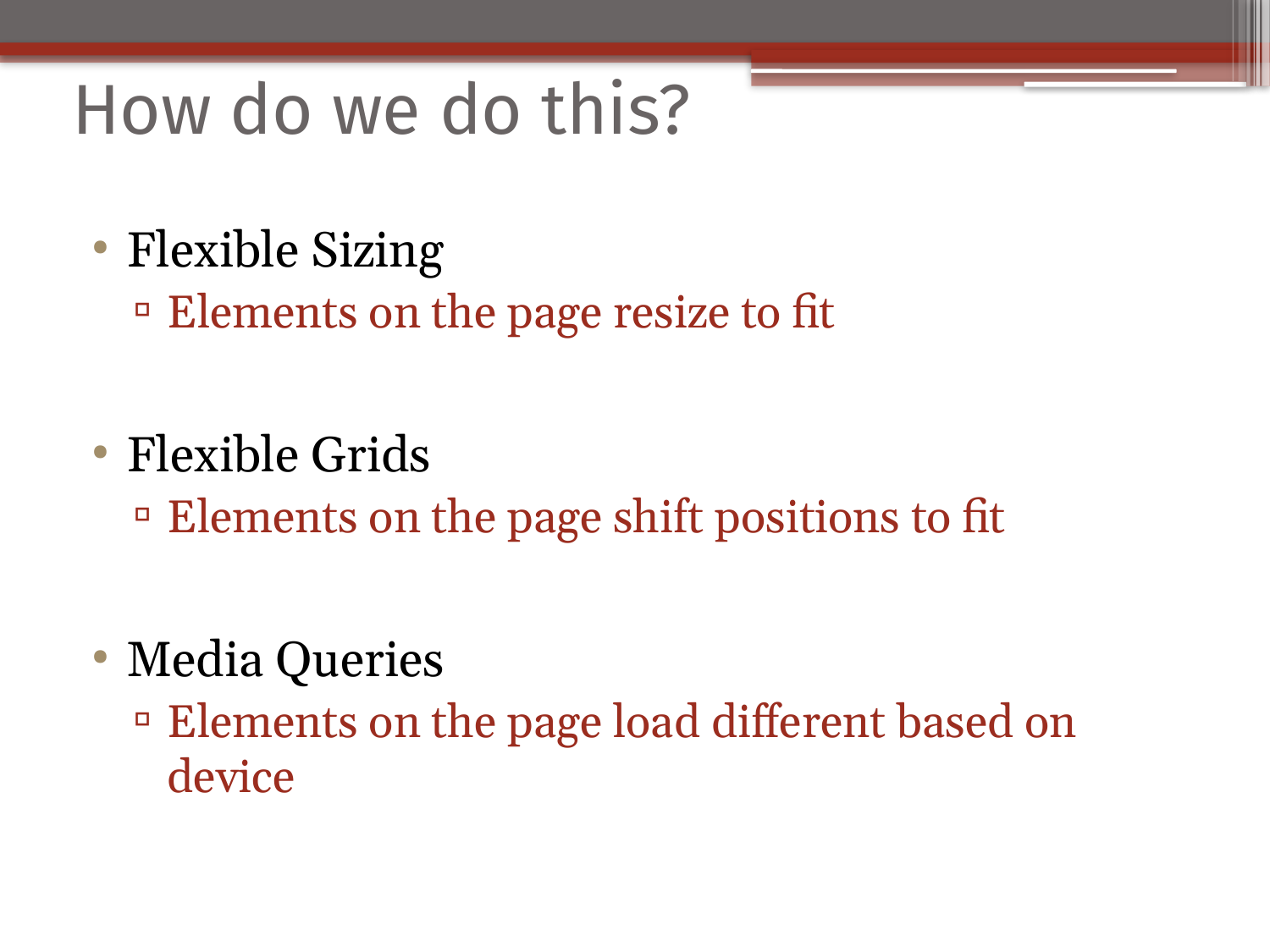

# How do we do this?
Flexible Sizing
Elements on the page resize to fit

Flexible Grids
Elements on the page shift positions to fit

Media Queries
Elements on the page load different based on device